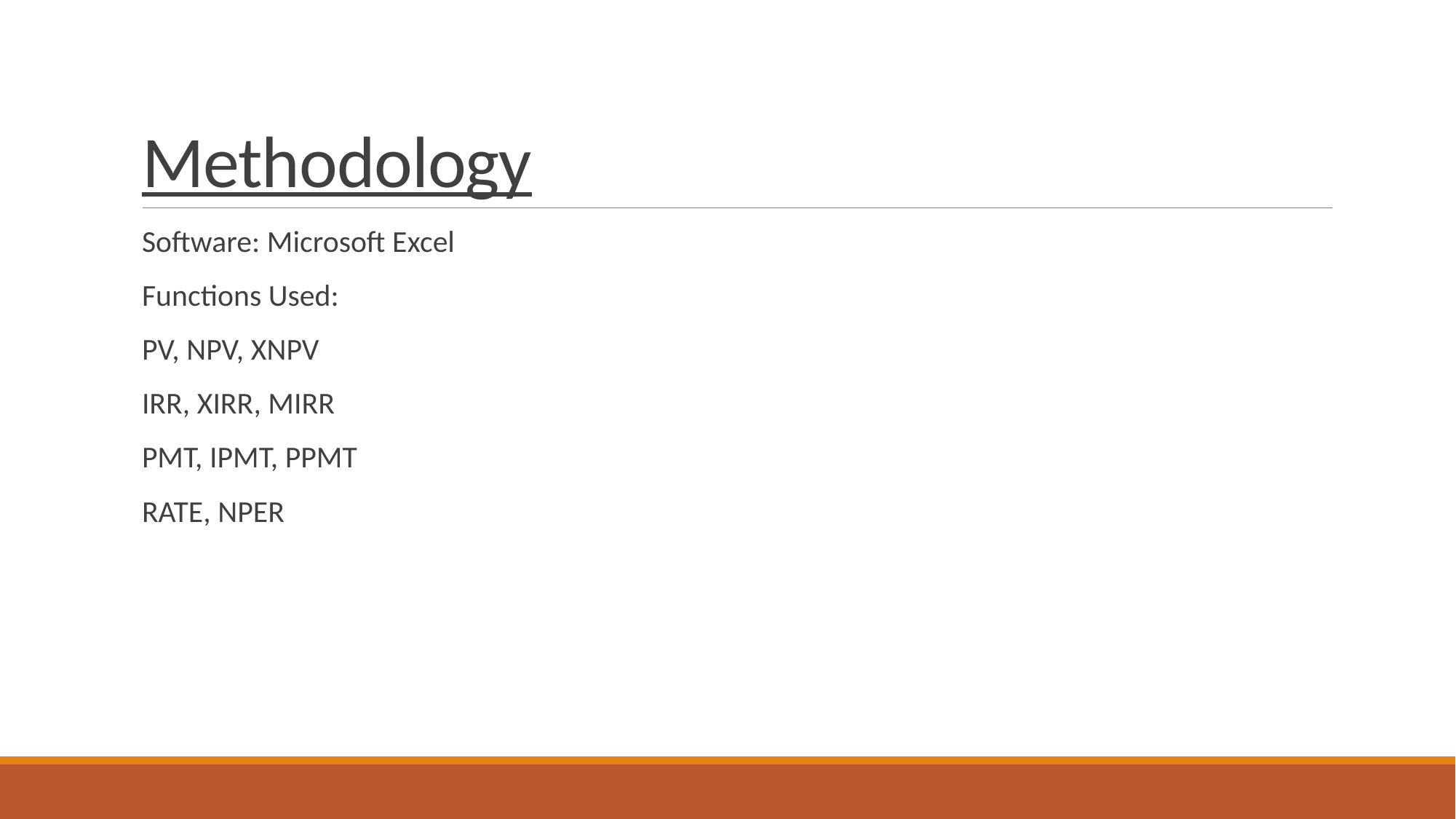

# Methodology
Software: Microsoft Excel
Functions Used:
PV, NPV, XNPV
IRR, XIRR, MIRR
PMT, IPMT, PPMT
RATE, NPER